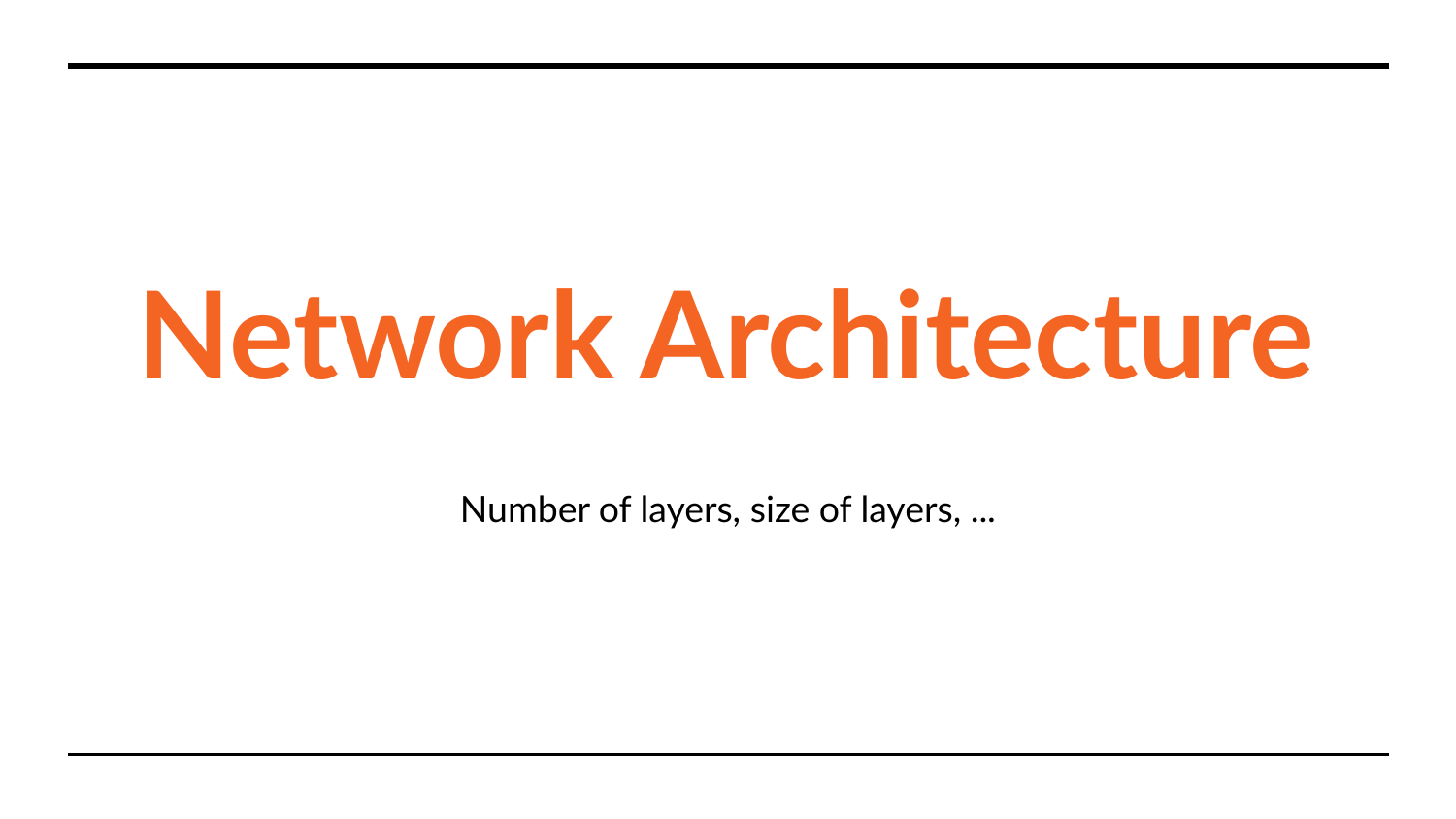

# Network Architecture
Number of layers, size of layers, ...